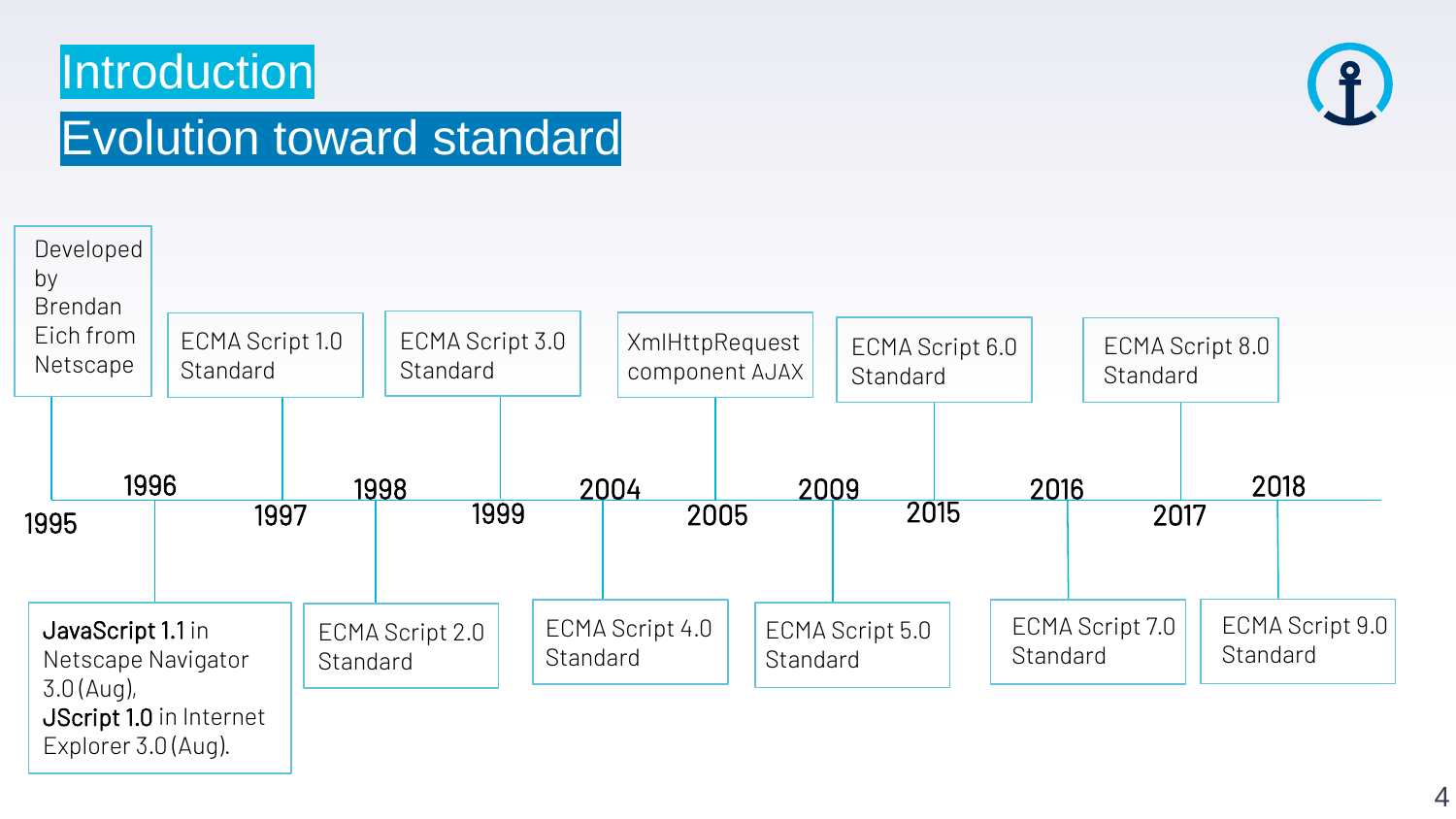

Introduction
Evolution toward standard
Developed by Brendan Eich from Netscape

ECMA Script 1.0
Standard
ECMA Script 3.0
Standard
XmlHttpRequest
component AJAX
ECMA Script 8.0
Standard
ECMA Script 6.0
Standard
1996
2018
1998
2004
2009
2016
2015
1999
2005
1997
2017
1995

ECMA Script 9.0
Standard

ECMA Script 7.0
Standard
ECMA Script 4.0
Standard
JavaScript 1.1 in Netscape Navigator 3.0 (Aug),
JScript 1.0 in Internet Explorer 3.0 (Aug).
ECMA Script 5.0
Standard
ECMA Script 2.0
Standard
4